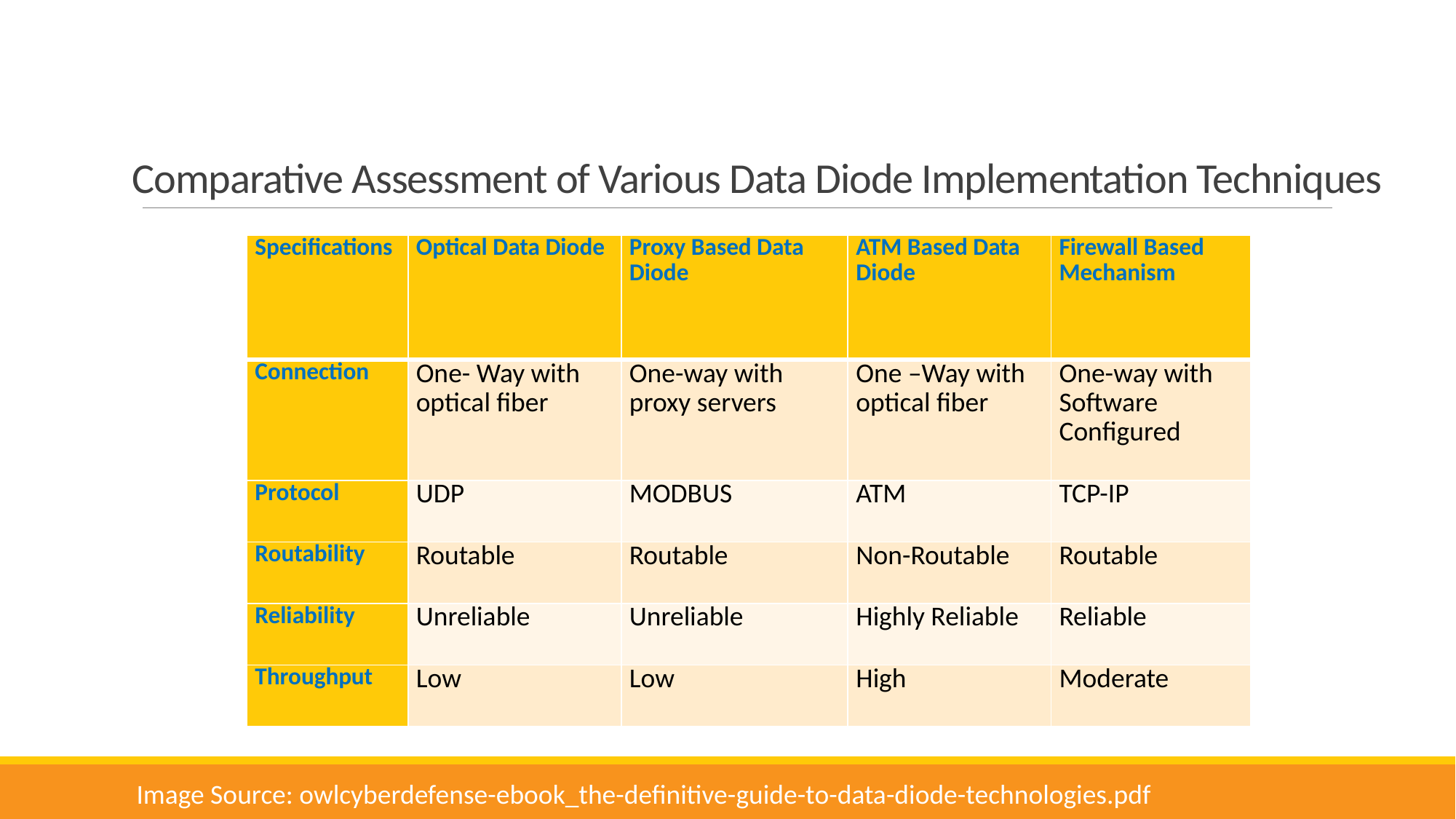

# Comparative Assessment of Various Data Diode Implementation Techniques
| Specifications | Optical Data Diode | Proxy Based Data Diode | ATM Based Data Diode | Firewall Based Mechanism |
| --- | --- | --- | --- | --- |
| Connection | One- Way with optical fiber | One-way with proxy servers | One –Way with optical fiber | One-way with Software Configured |
| Protocol | UDP | MODBUS | ATM | TCP-IP |
| Routability | Routable | Routable | Non-Routable | Routable |
| Reliability | Unreliable | Unreliable | Highly Reliable | Reliable |
| Throughput | Low | Low | High | Moderate |

Image Source: owlcyberdefense-ebook_the-definitive-guide-to-data-diode-technologies.pdf